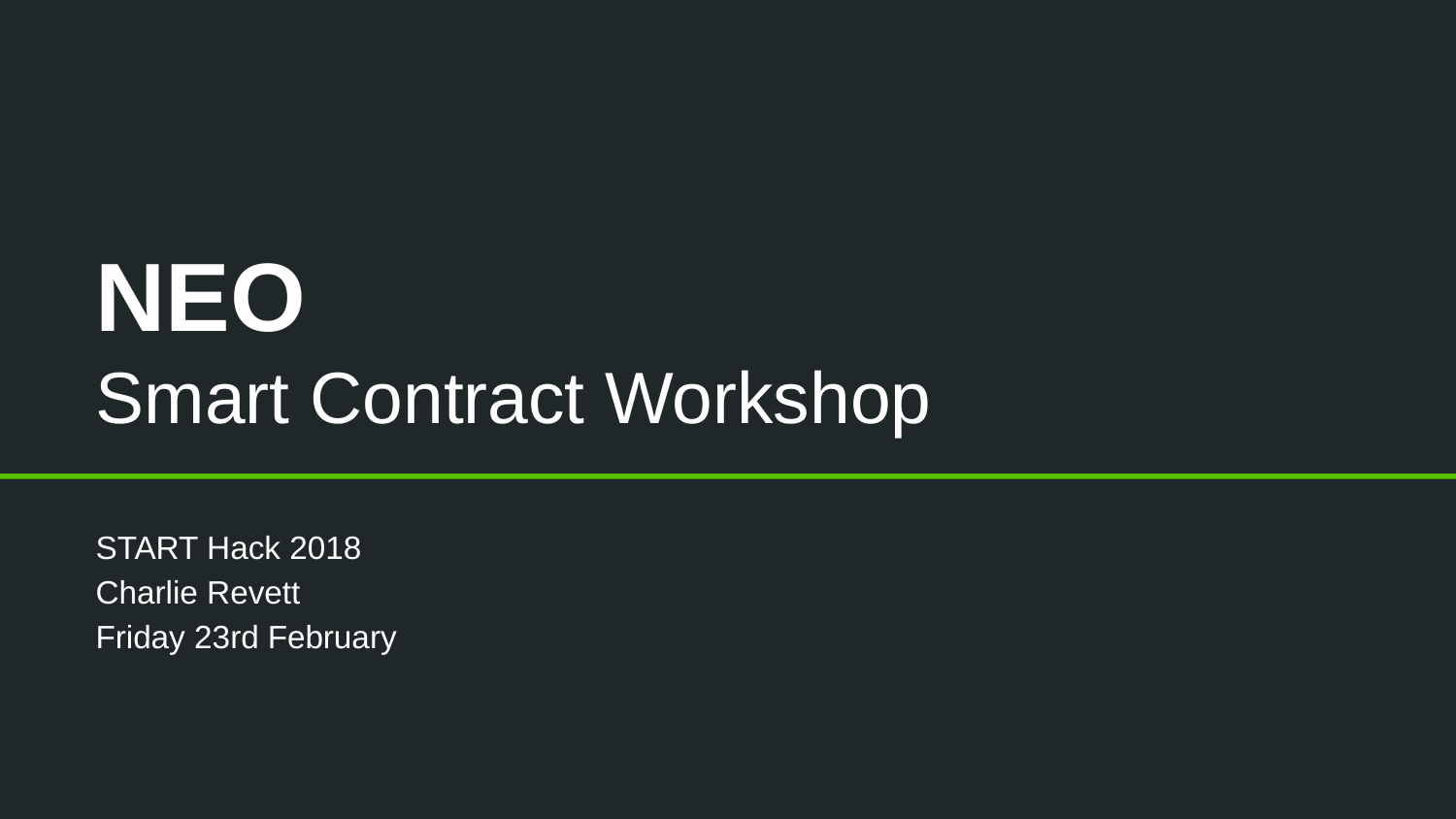

NEO
Smart Contract Workshop

START Hack 2018
Charlie Revett
Friday 23rd February